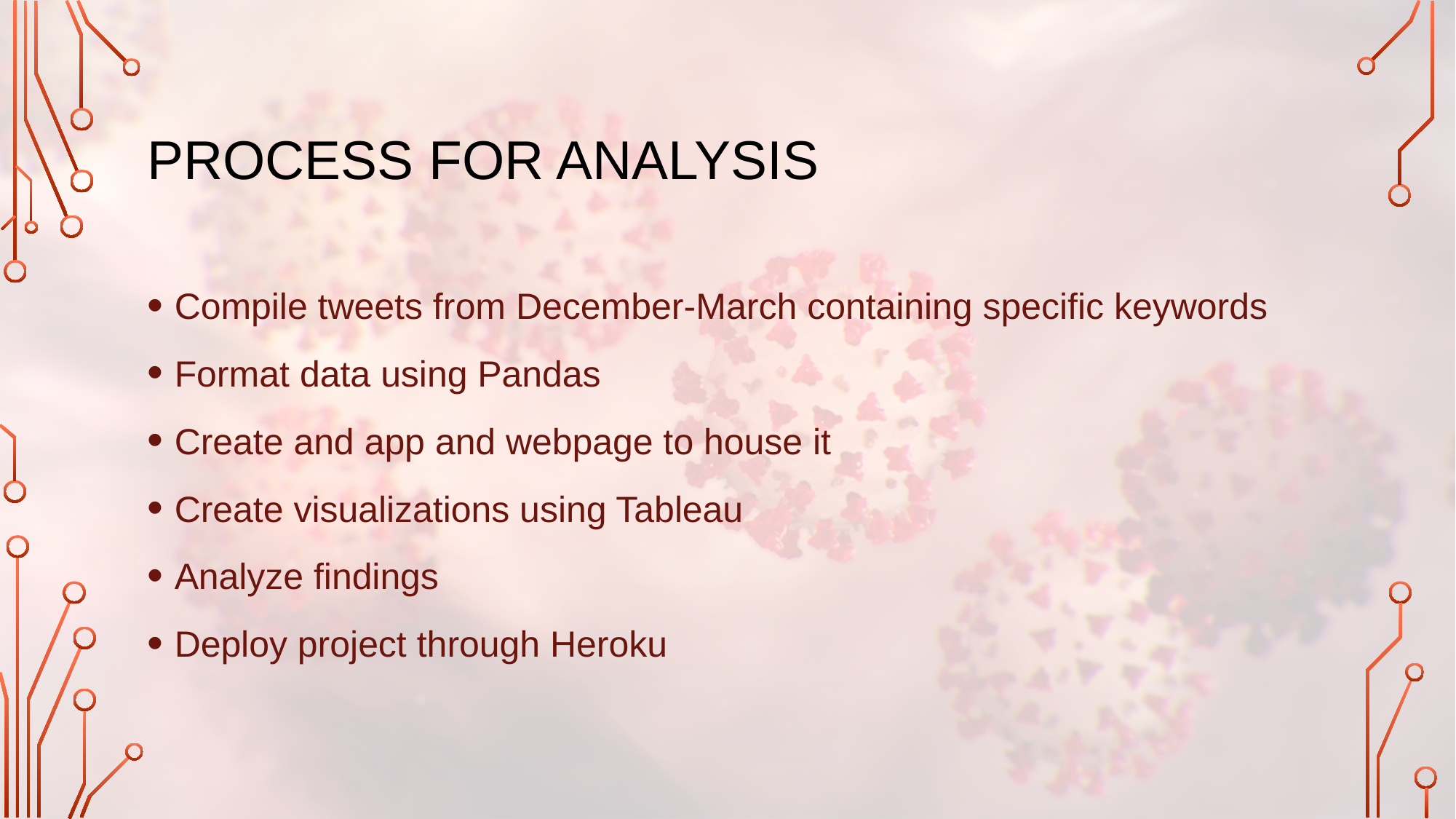

# Process for analysis
Compile tweets from December-March containing specific keywords
Format data using Pandas
Create and app and webpage to house it
Create visualizations using Tableau
Analyze findings
Deploy project through Heroku